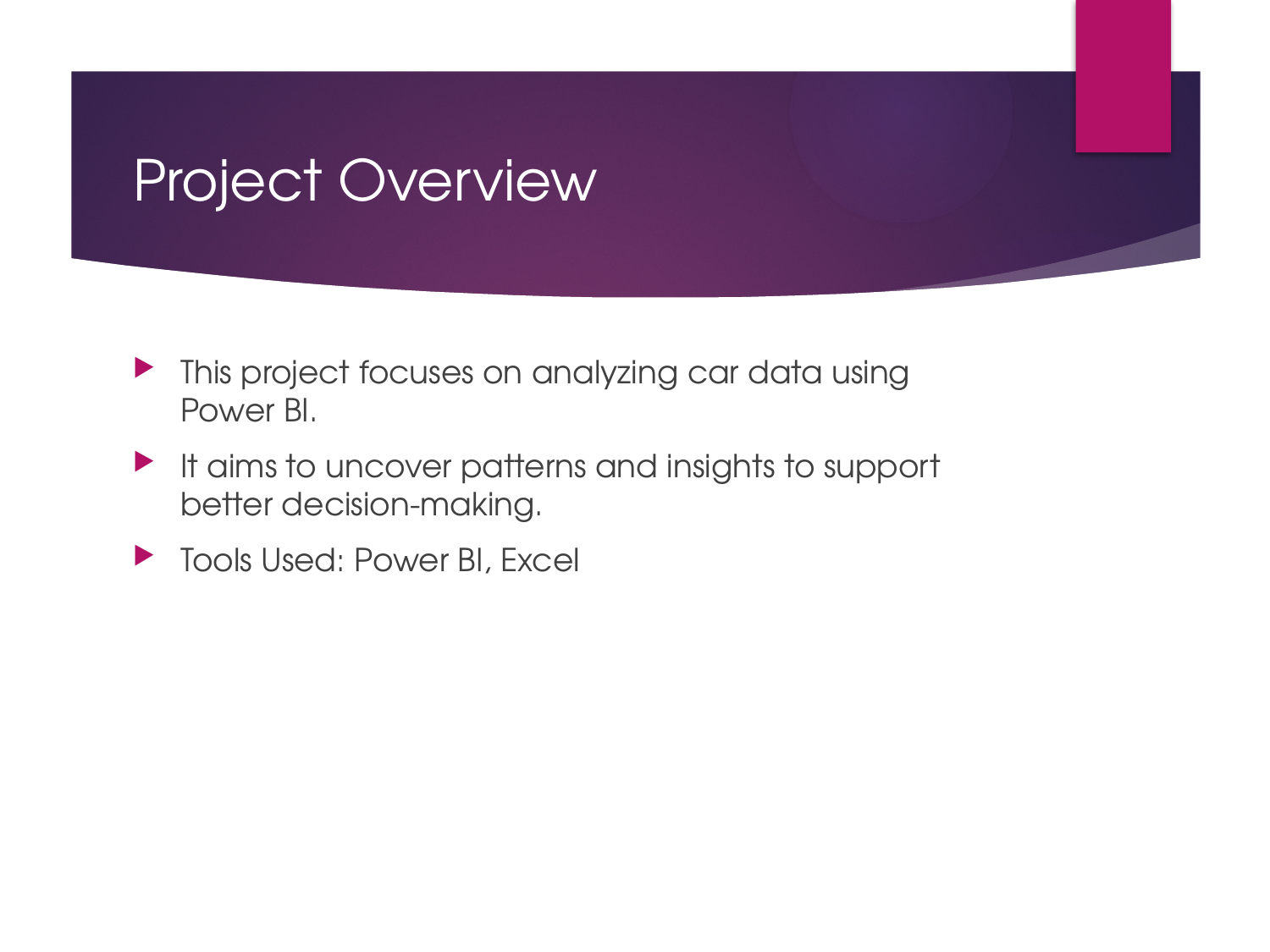

# Project Overview
This project focuses on analyzing car data using Power BI.
It aims to uncover patterns and insights to support better decision-making.
Tools Used: Power BI, Excel